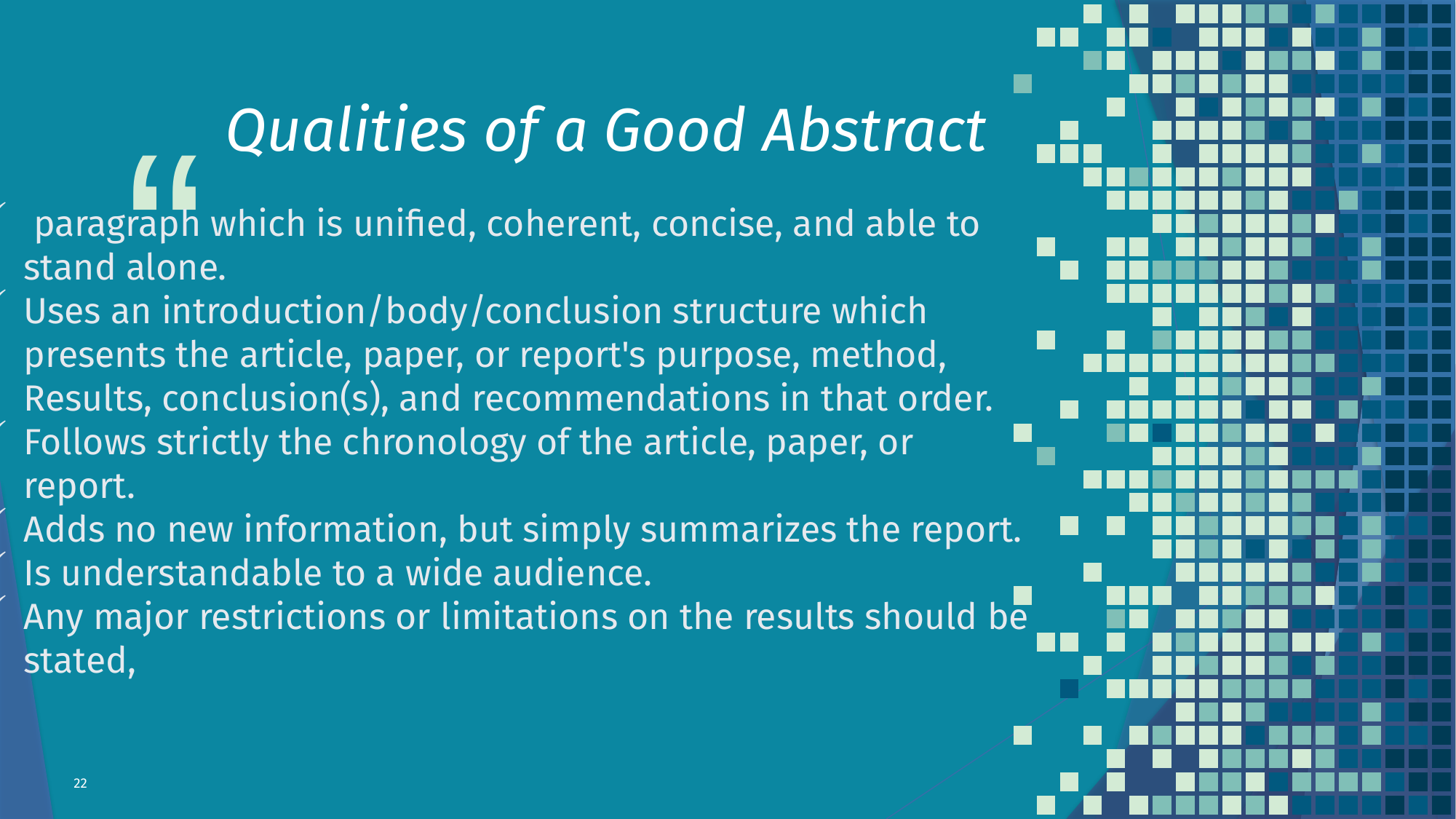

Qualities of a Good Abstract
 paragraph which is unified, coherent, concise, and able to stand alone.
Uses an introduction/body/conclusion structure which presents the article, paper, or report's purpose, method, Results, conclusion(s), and recommendations in that order.
Follows strictly the chronology of the article, paper, or report.
Adds no new information, but simply summarizes the report.
Is understandable to a wide audience.
Any major restrictions or limitations on the results should be stated,
22